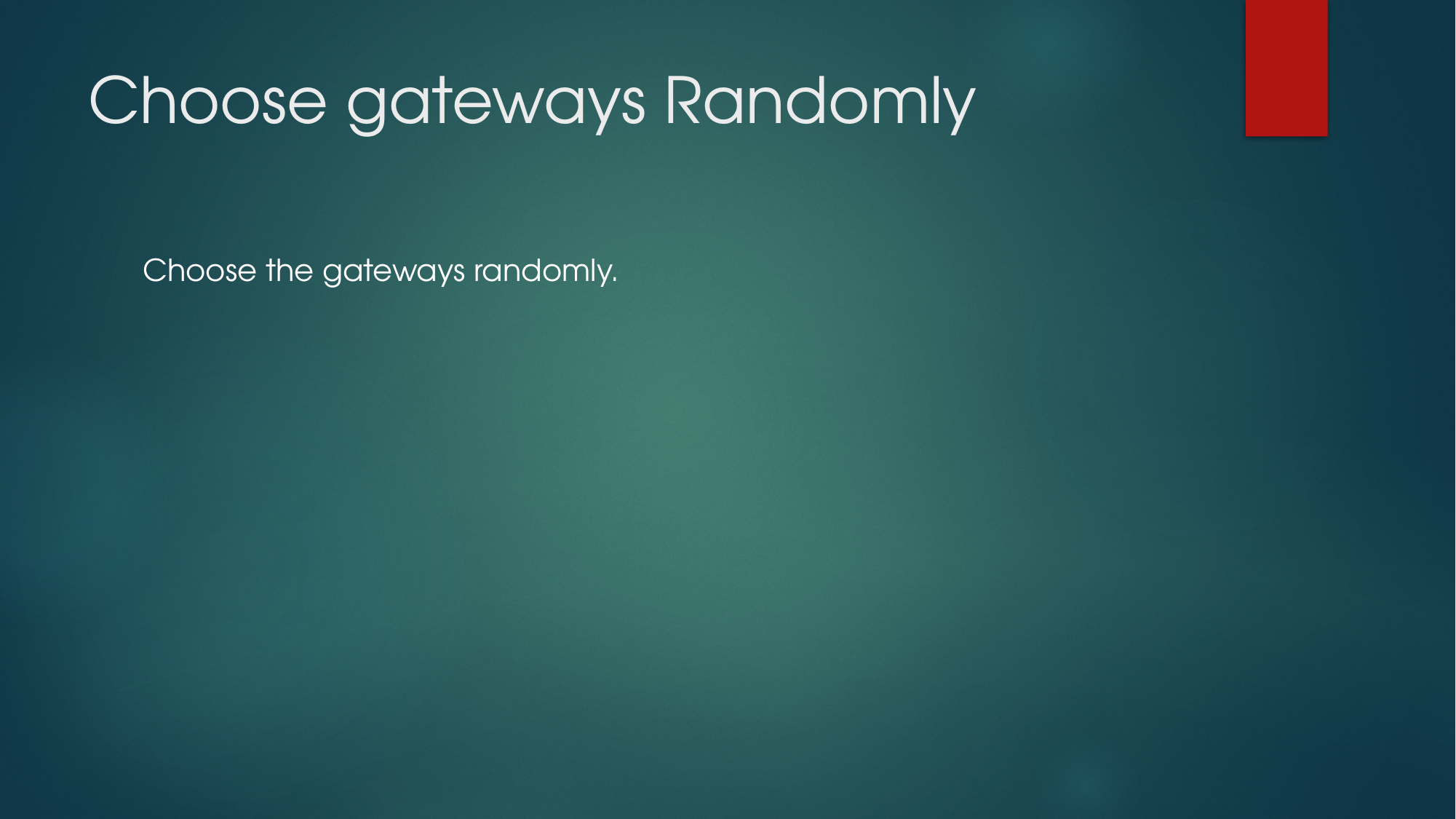

# Choose gateways Randomly
Choose the gateways randomly.